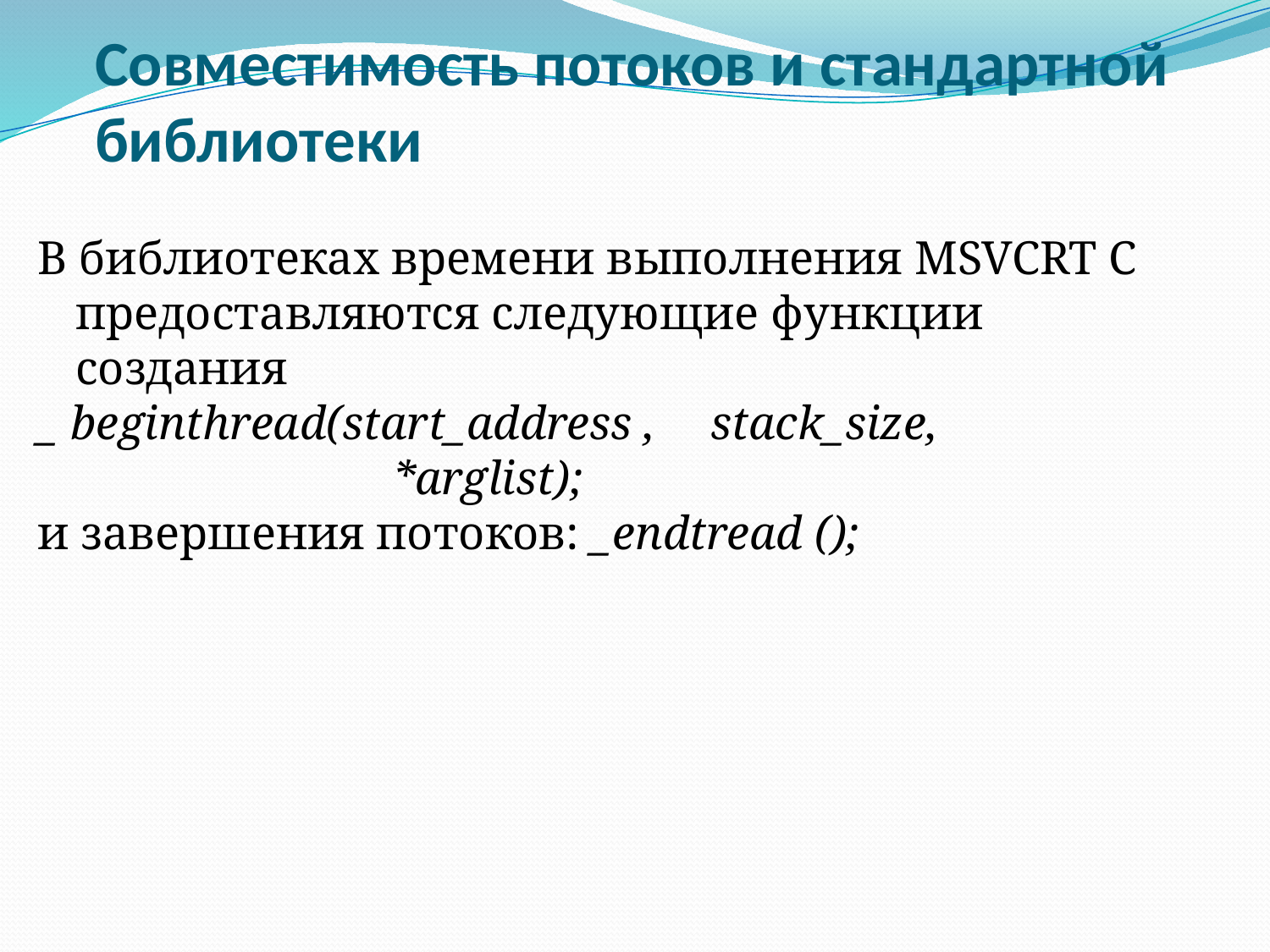

# Совместимость потоков и стандартной библиотеки
В библиотеках времени выполнения MSVCRT C предоставляются следующие функции создания
_ beginthread(start_address ,	stack_size,			                *arglist);
и завершения потоков: _endtread ();